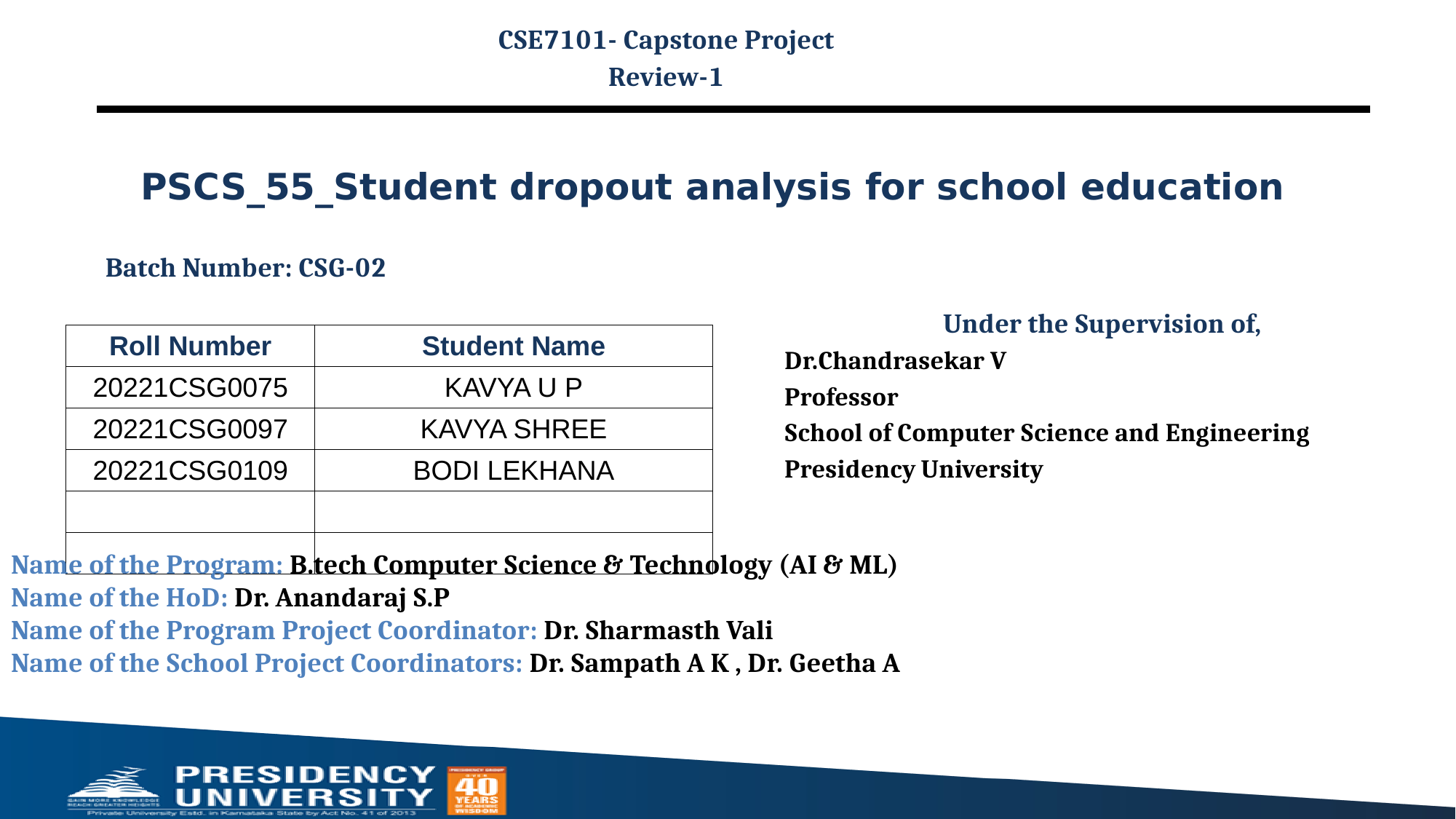

CSE7101- Capstone Project
Review-1
# PSCS_55_Student dropout analysis for school education
Batch Number: CSG-02
Under the Supervision of,
Dr.Chandrasekar V
Professor
School of Computer Science and Engineering
Presidency University

| Roll Number | Student Name |
| --- | --- |
| 20221CSG0075 | KAVYA U P |
| 20221CSG0097 | KAVYA SHREE |
| 20221CSG0109 | BODI LEKHANA |
|  |  |
|  |  |
Name of the Program: B.tech Computer Science & Technology (AI & ML)
Name of the HoD: Dr. Anandaraj S.P
Name of the Program Project Coordinator: Dr. Sharmasth Vali
Name of the School Project Coordinators: Dr. Sampath A K , Dr. Geetha A